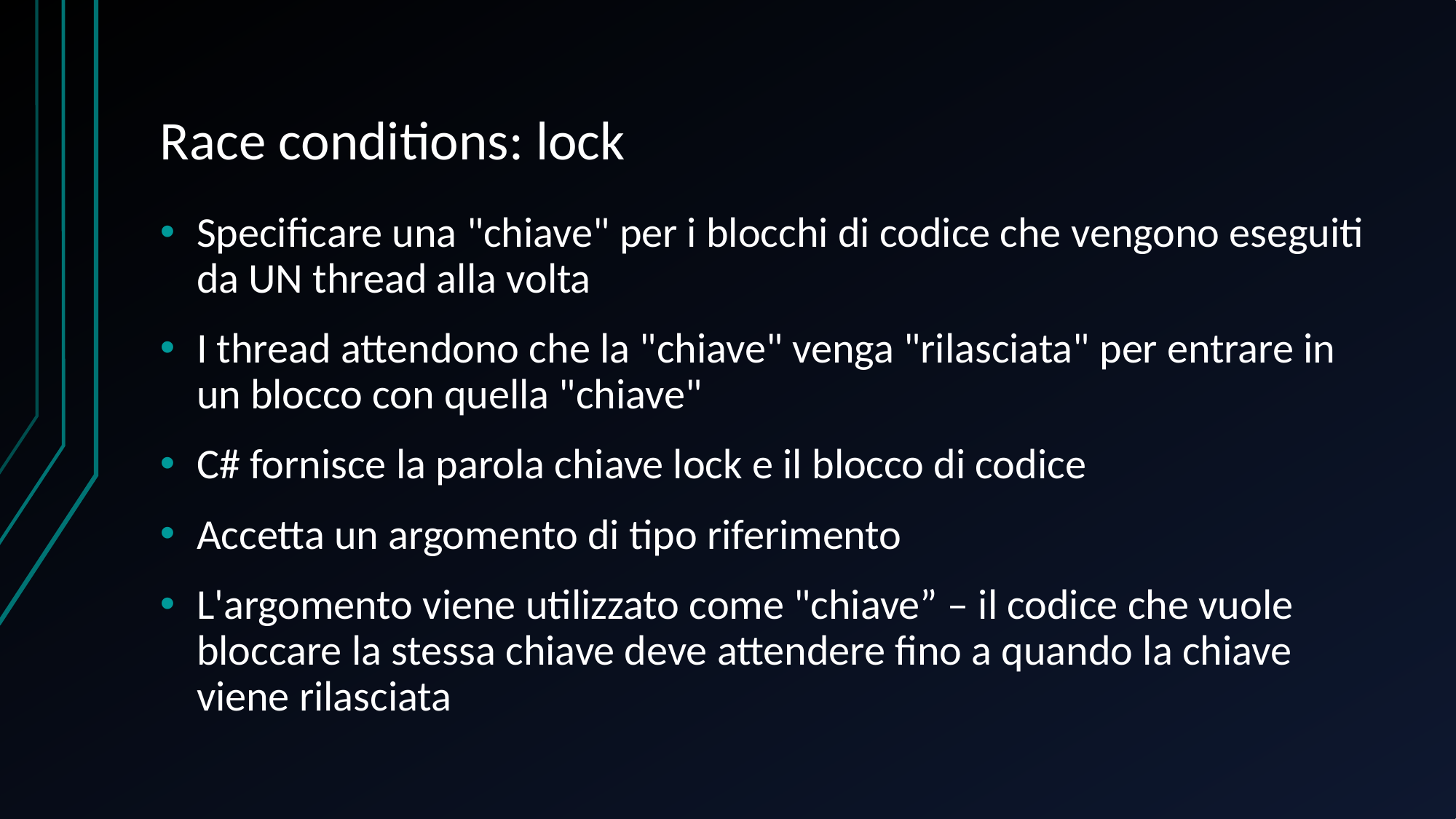

# Race conditions: lock
Specificare una "chiave" per i blocchi di codice che vengono eseguiti da UN thread alla volta
I thread attendono che la "chiave" venga "rilasciata" per entrare in un blocco con quella "chiave"
C# fornisce la parola chiave lock e il blocco di codice
Accetta un argomento di tipo riferimento
L'argomento viene utilizzato come "chiave” – il codice che vuole bloccare la stessa chiave deve attendere fino a quando la chiave viene rilasciata